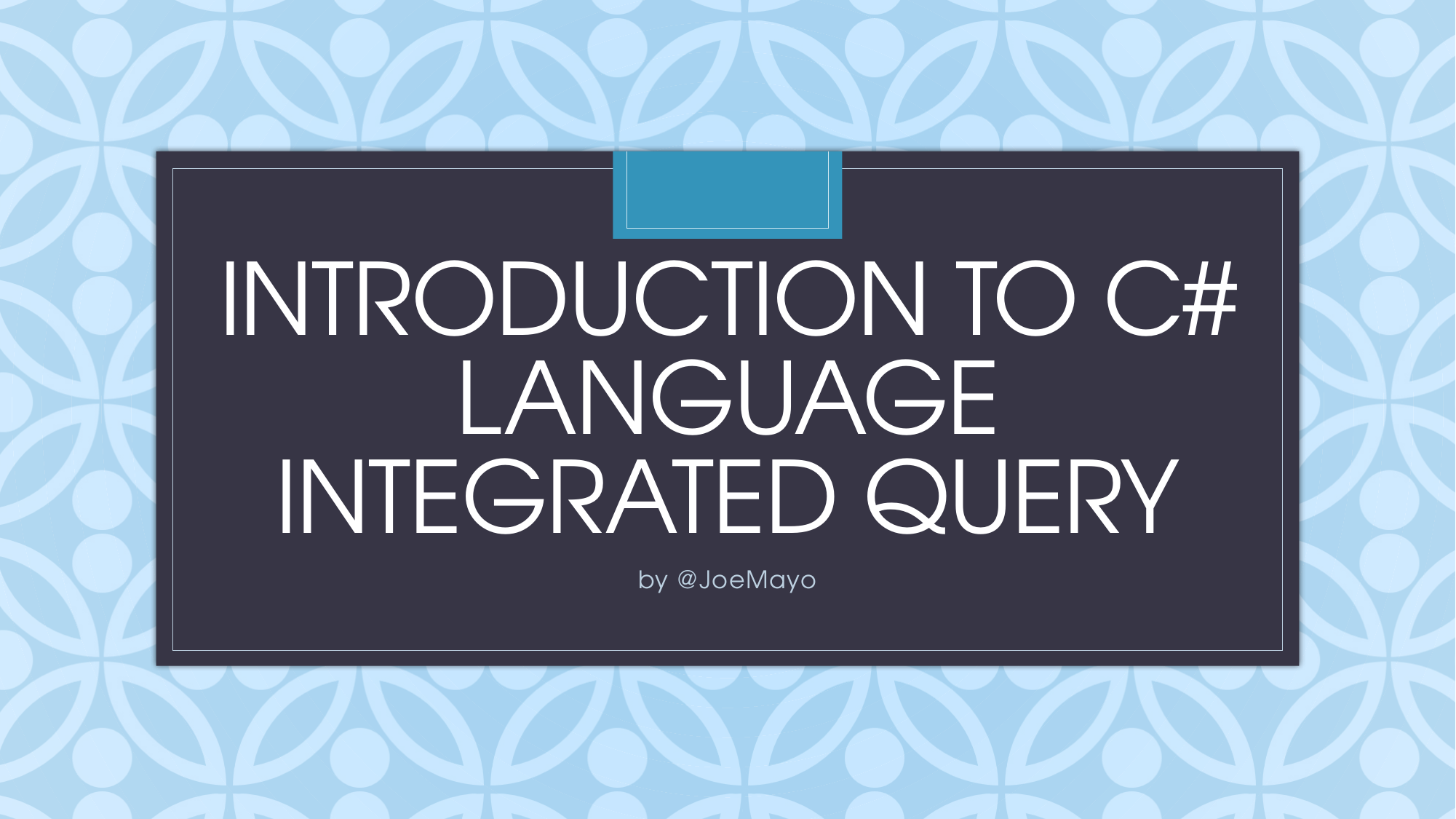

# Introduction to C# Language Integrated Query
by @JoeMayo